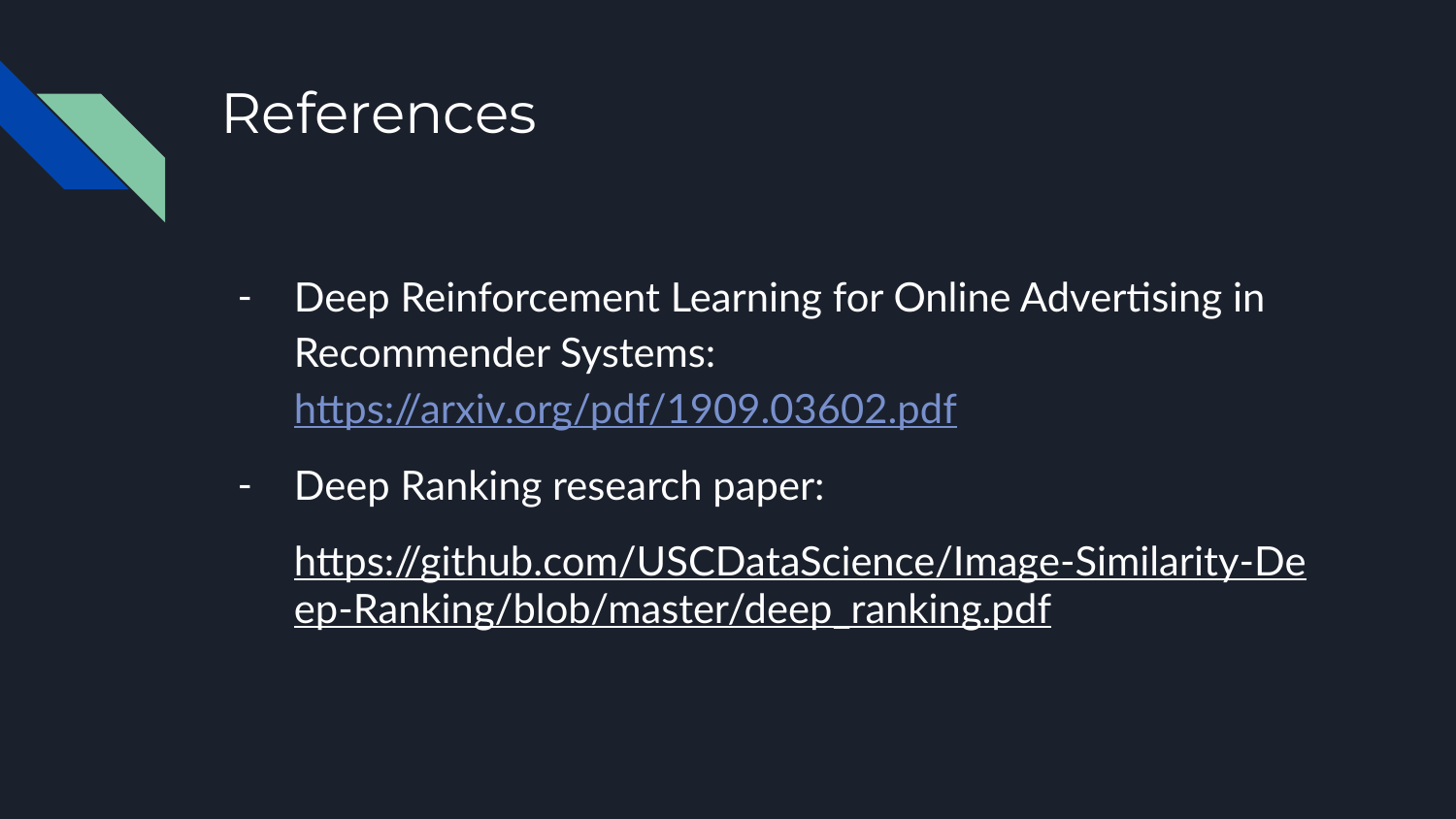

# References
Deep Reinforcement Learning for Online Advertising in Recommender Systems: https://arxiv.org/pdf/1909.03602.pdf
Deep Ranking research paper:
https://github.com/USCDataScience/Image-Similarity-Deep-Ranking/blob/master/deep_ranking.pdf